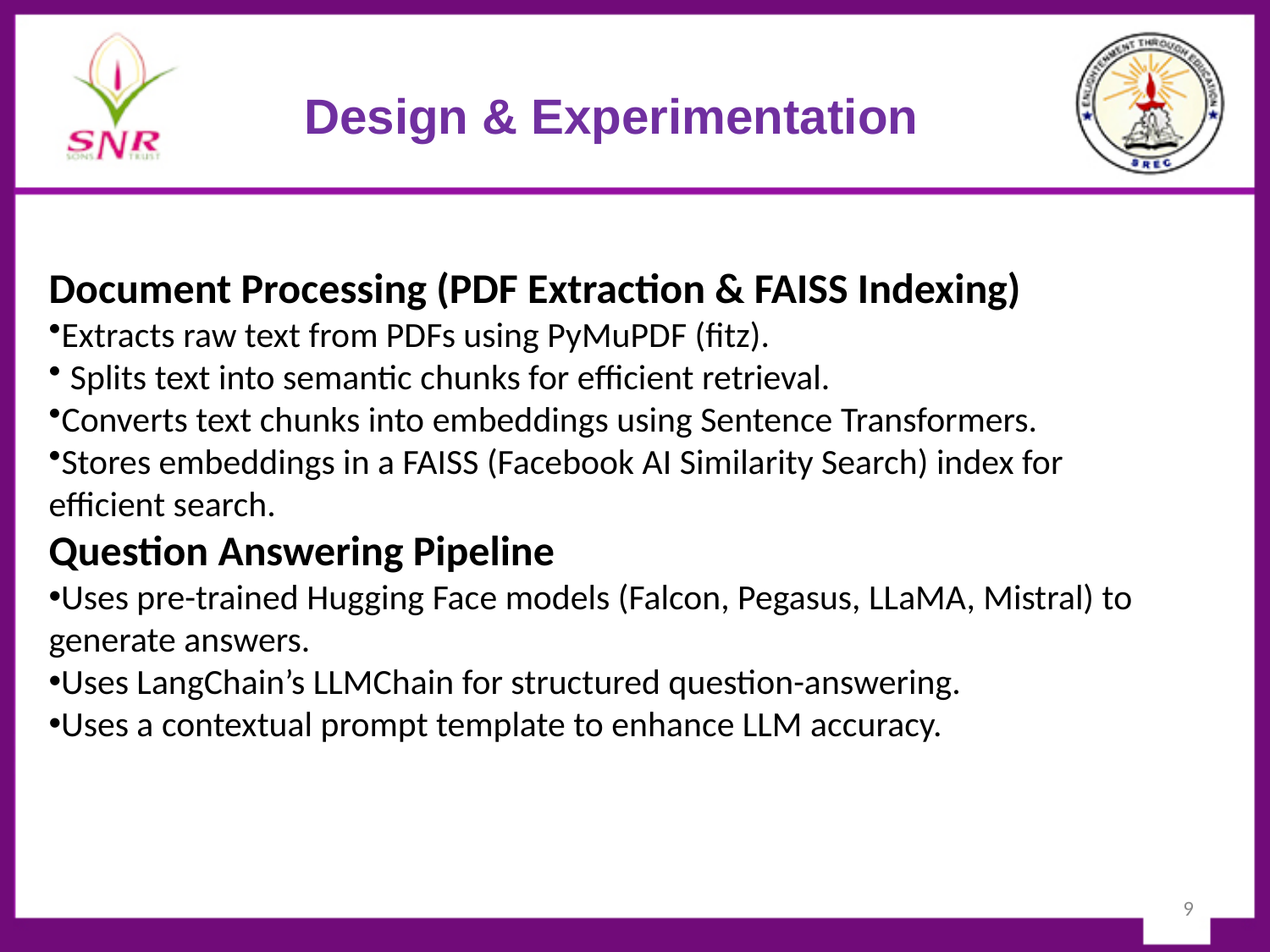

# Design & Experimentation

Document Processing (PDF Extraction & FAISS Indexing)
Extracts raw text from PDFs using PyMuPDF (fitz).
 Splits text into semantic chunks for efficient retrieval.
Converts text chunks into embeddings using Sentence Transformers.
Stores embeddings in a FAISS (Facebook AI Similarity Search) index for efficient search.
Question Answering Pipeline
Uses pre-trained Hugging Face models (Falcon, Pegasus, LLaMA, Mistral) to generate answers.
Uses LangChain’s LLMChain for structured question-answering.
Uses a contextual prompt template to enhance LLM accuracy.

9